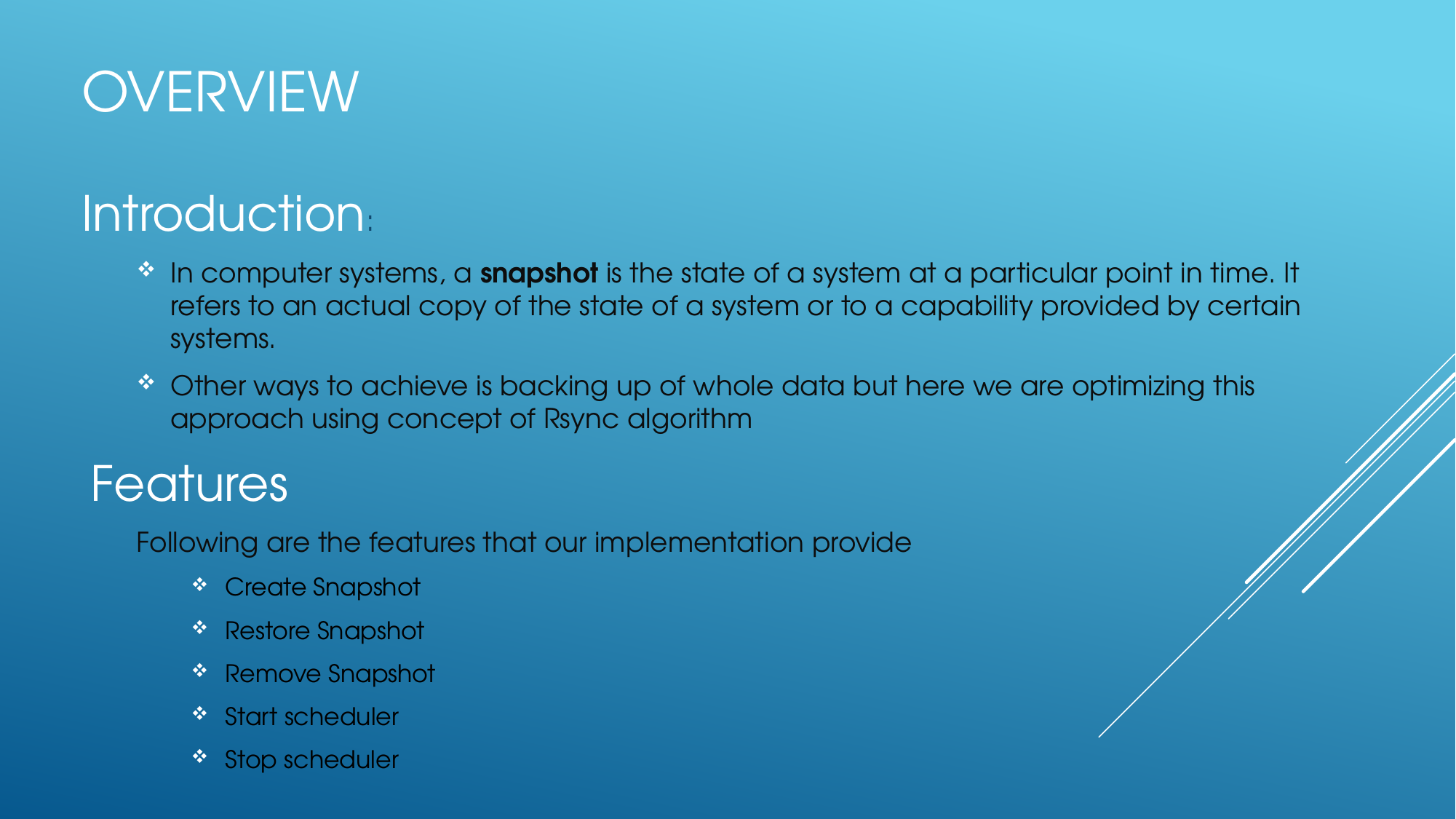

# Overview
Introduction:
In computer systems, a snapshot is the state of a system at a particular point in time. It refers to an actual copy of the state of a system or to a capability provided by certain systems.
Other ways to achieve is backing up of whole data but here we are optimizing this approach using concept of Rsync algorithm
 Features
Following are the features that our implementation provide
Create Snapshot
Restore Snapshot
Remove Snapshot
Start scheduler
Stop scheduler